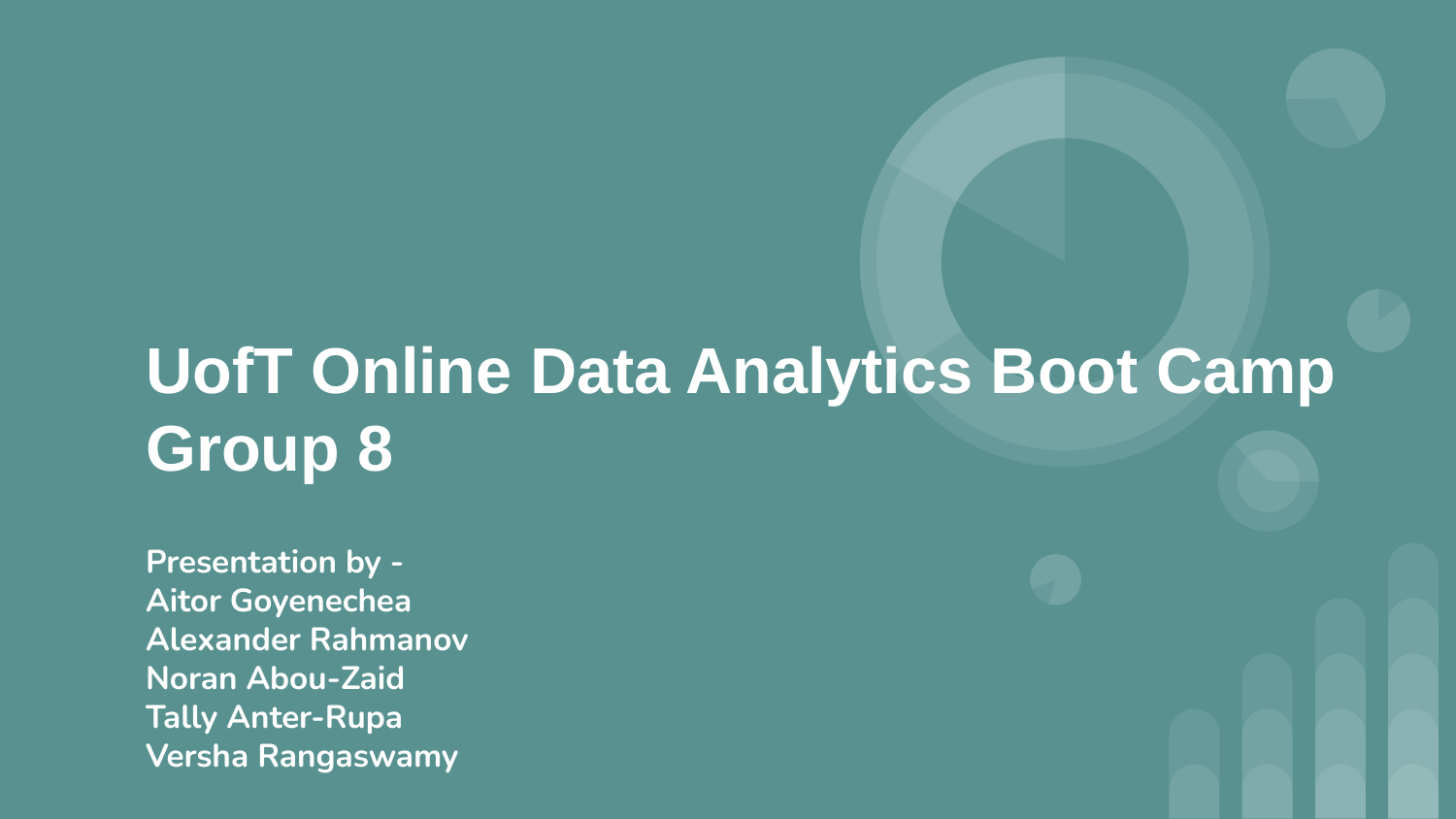

# UofT Online Data Analytics Boot Camp Group 8
Presentation by -
Aitor Goyenechea
Alexander Rahmanov
Noran Abou-Zaid
Tally Anter-Rupa
Versha Rangaswamy